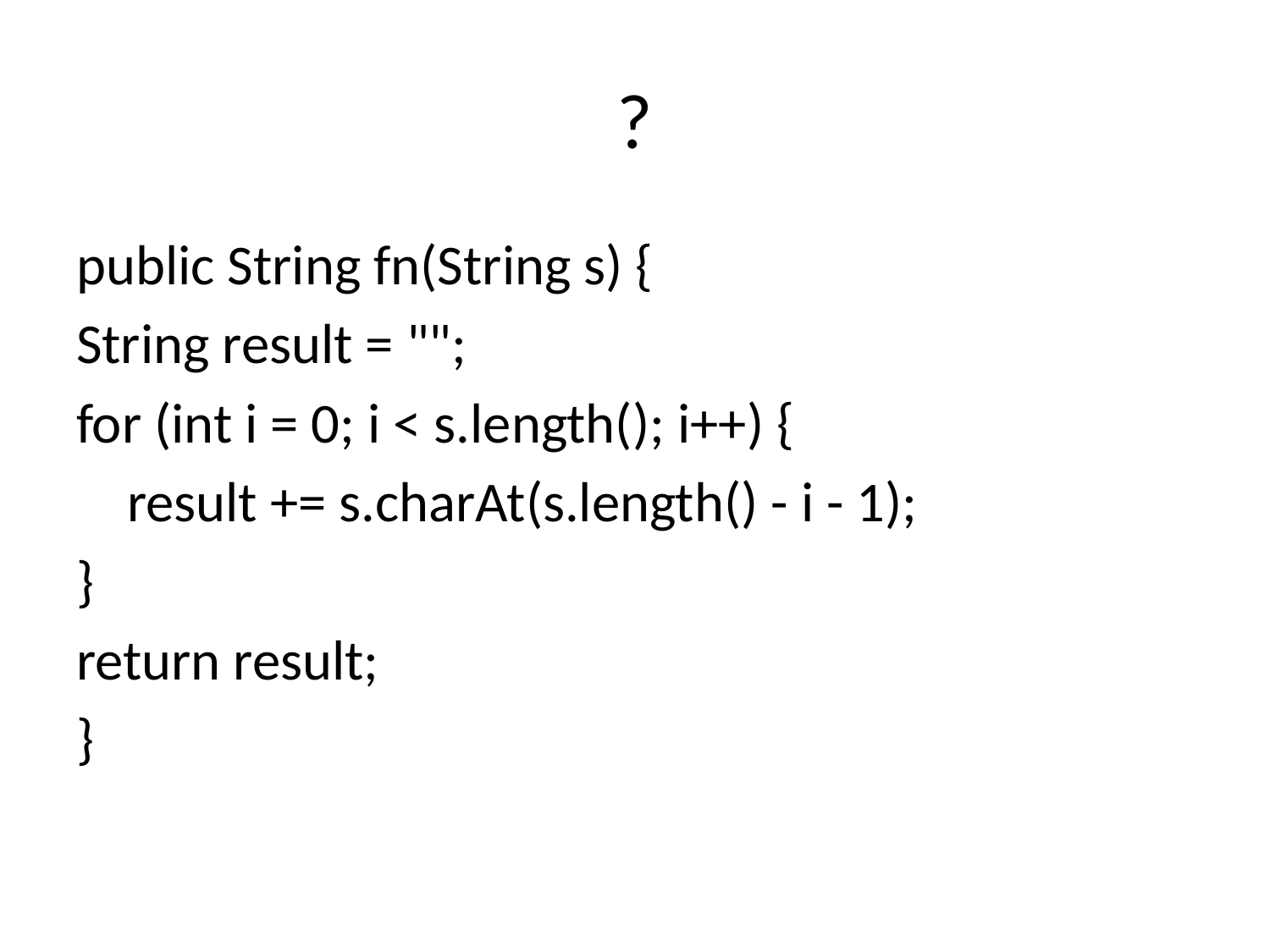

# ?
public String fn(String s) {
String result = "";
for (int i = 0; i < s.length(); i++) {
    result += s.charAt(s.length() - i - 1);
}
return result;
}